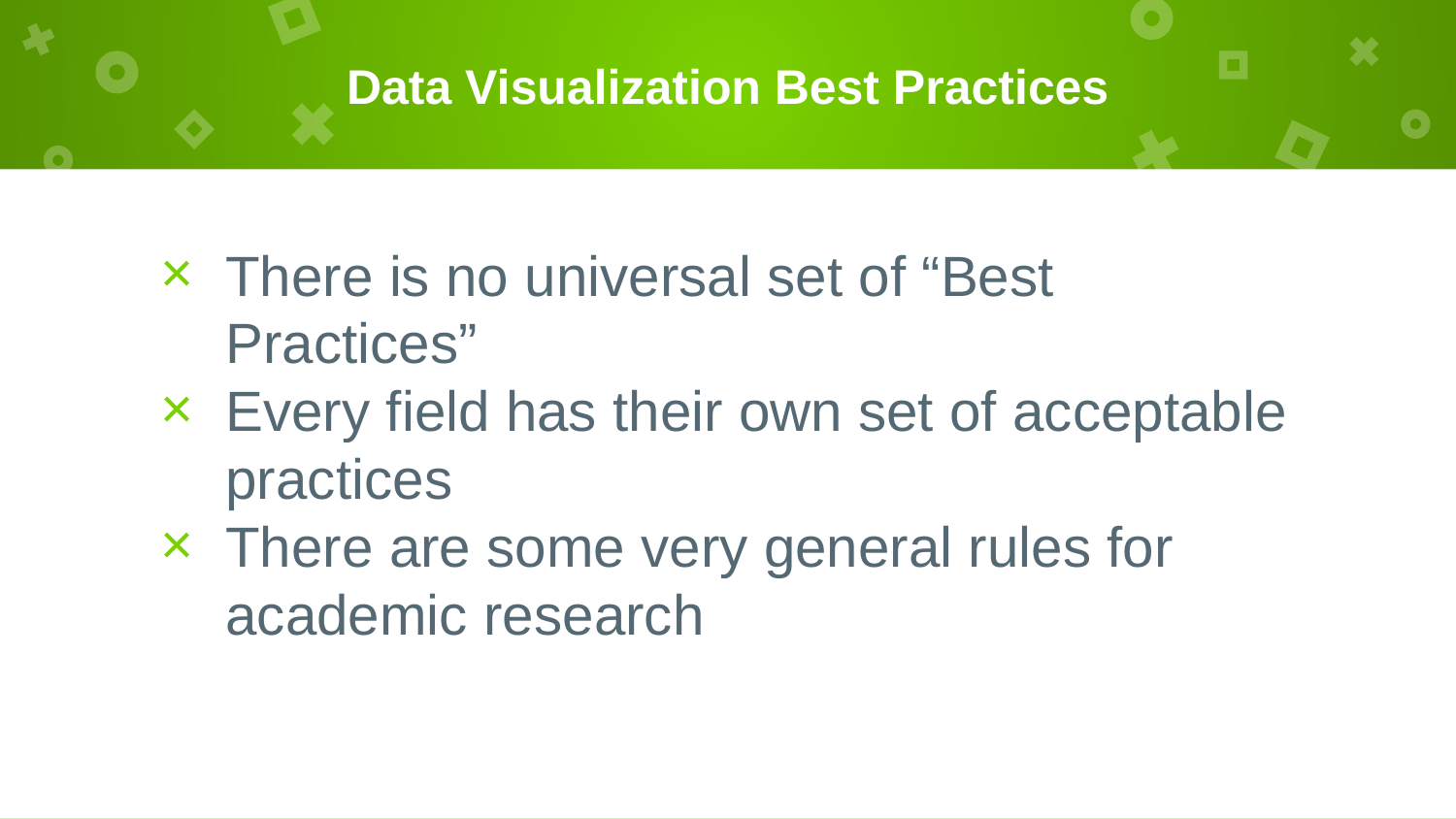

# Data Visualization Best Practices
There is no universal set of “Best Practices”
Every field has their own set of acceptable practices
There are some very general rules for academic research